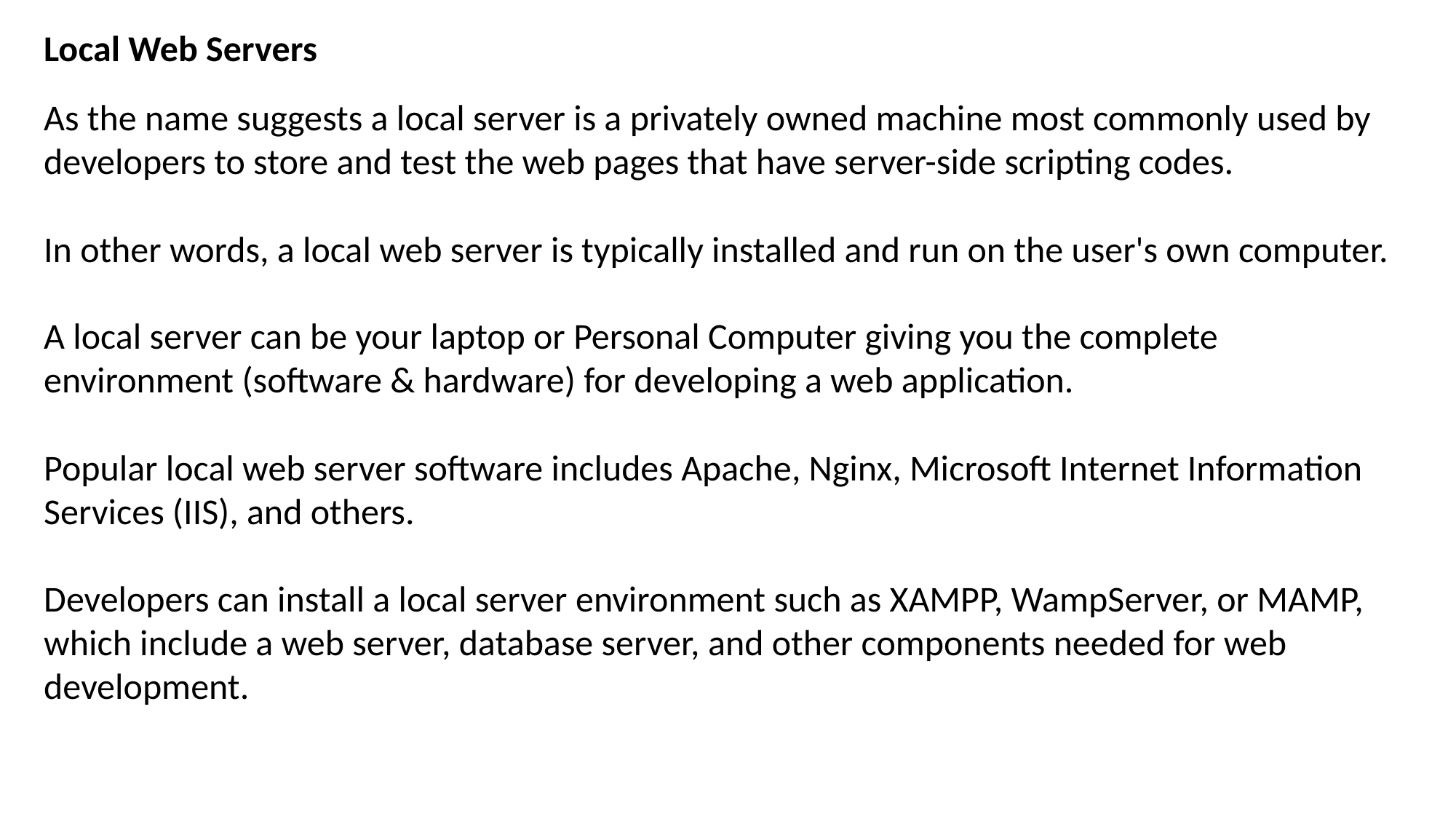

Local Web Servers

As the name suggests a local server is a privately owned machine most commonly used by developers to store and test the web pages that have server-side scripting codes.

In other words, a local web server is typically installed and run on the user's own computer.

A local server can be your laptop or Personal Computer giving you the complete environment (software & hardware) for developing a web application.

Popular local web server software includes Apache, Nginx, Microsoft Internet Information Services (IIS), and others.

Developers can install a local server environment such as XAMPP, WampServer, or MAMP, which include a web server, database server, and other components needed for web development.